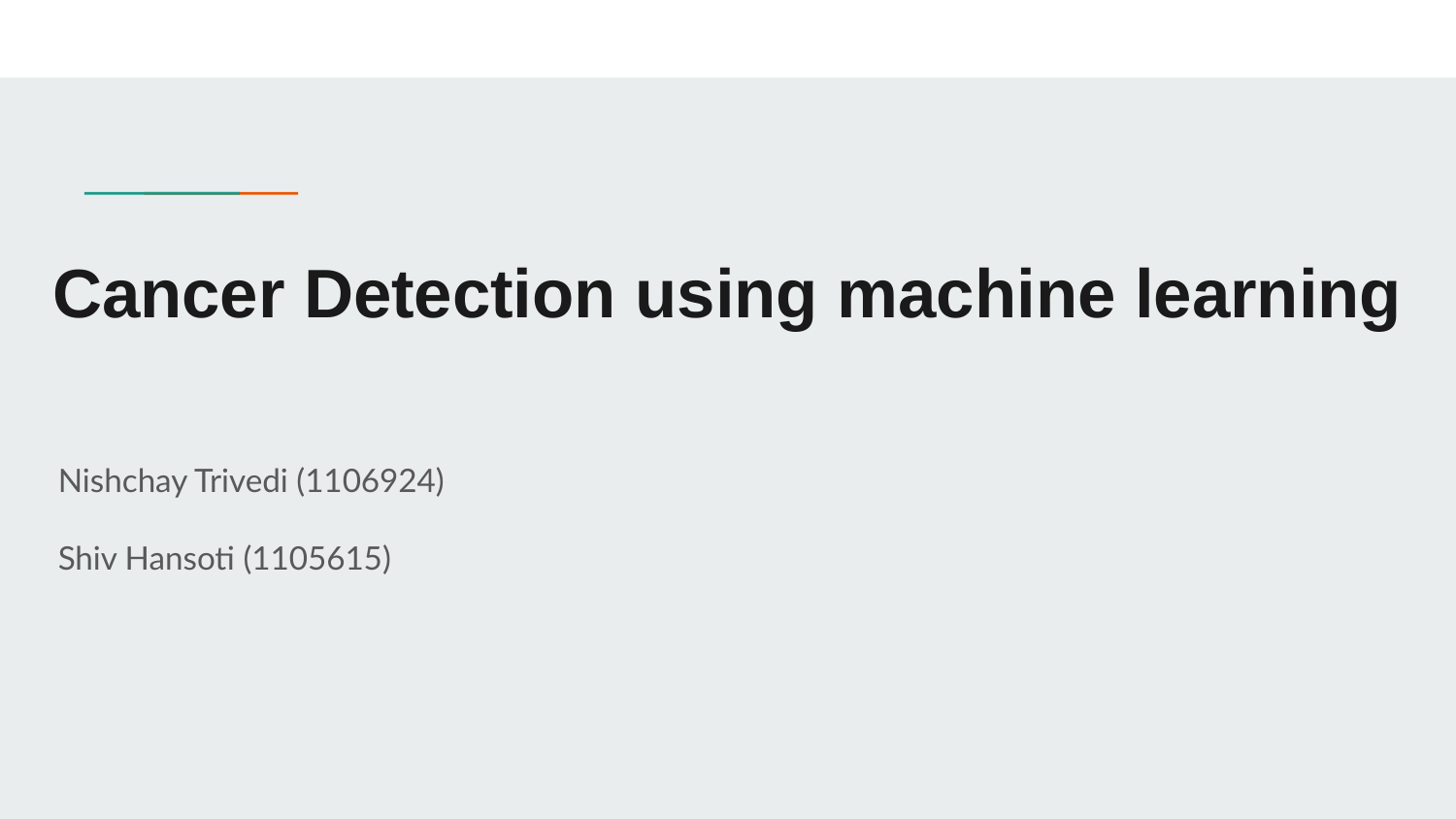

# Cancer Detection using machine learning
Nishchay Trivedi (1106924)

Shiv Hansoti (1105615)